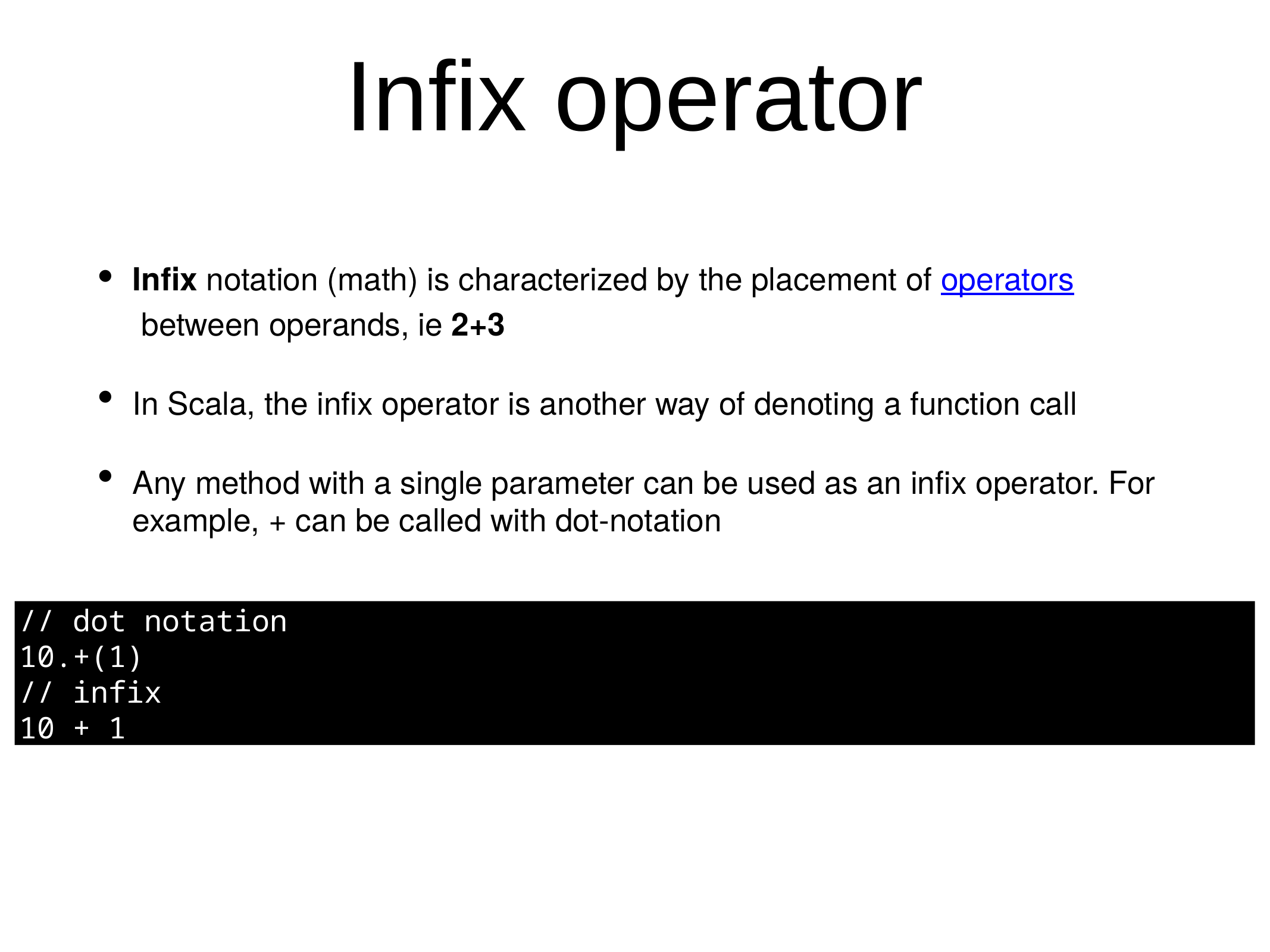

# Infix operator
Infix notation (math) is characterized by the placement of operators between operands, ie 2+3
In Scala, the infix operator is another way of denoting a function call
Any method with a single parameter can be used as an infix operator. For example, + can be called with dot-notation
// dot notation
10.+(1)
// infix
10 + 1